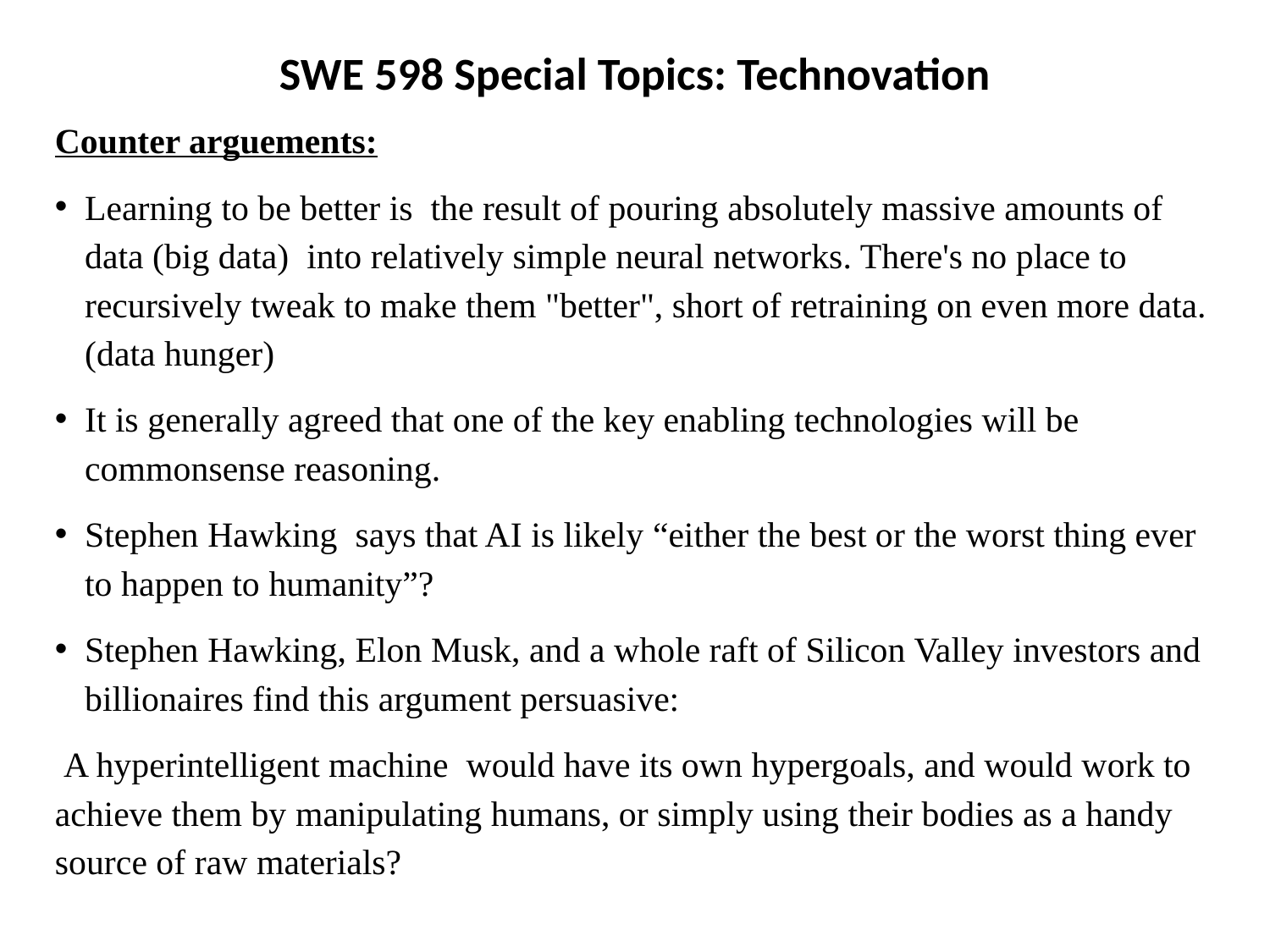

SWE 598 Special Topics: Technovation
Counter arguements:
Learning to be better is  the result of pouring absolutely massive amounts of data (big data)  into relatively simple neural networks. There's no place to recursively tweak to make them "better", short of retraining on even more data. (data hunger)
It is generally agreed that one of the key enabling technologies will be commonsense reasoning.
Stephen Hawking  says that AI is likely “either the best or the worst thing ever to happen to humanity”?
Stephen Hawking, Elon Musk, and a whole raft of Silicon Valley investors and billionaires find this argument persuasive:
 A hyperintelligent machine  would have its own hypergoals, and would work to achieve them by manipulating humans, or simply using their bodies as a handy source of raw materials?